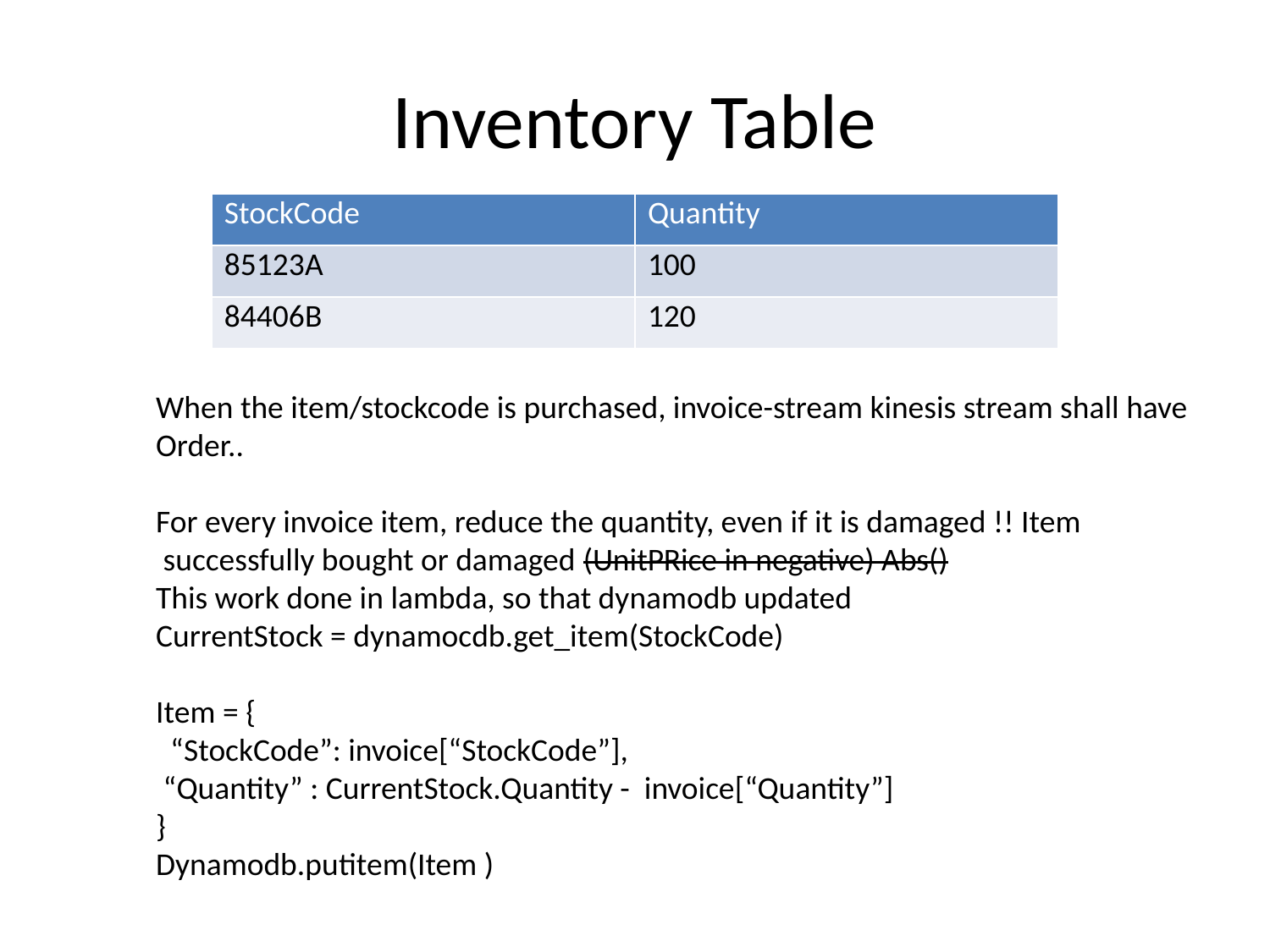

# Inventory Table
| StockCode | Quantity |
| --- | --- |
| 85123A | 100 |
| 84406B | 120 |
When the item/stockcode is purchased, invoice-stream kinesis stream shall have
Order..

For every invoice item, reduce the quantity, even if it is damaged !! Item
 successfully bought or damaged (UnitPRice in negative) Abs()
This work done in lambda, so that dynamodb updated
CurrentStock = dynamocdb.get_item(StockCode)

Item = {
  “StockCode”: invoice[“StockCode”],
 “Quantity” : CurrentStock.Quantity -  invoice[“Quantity”]
}
Dynamodb.putitem(Item )